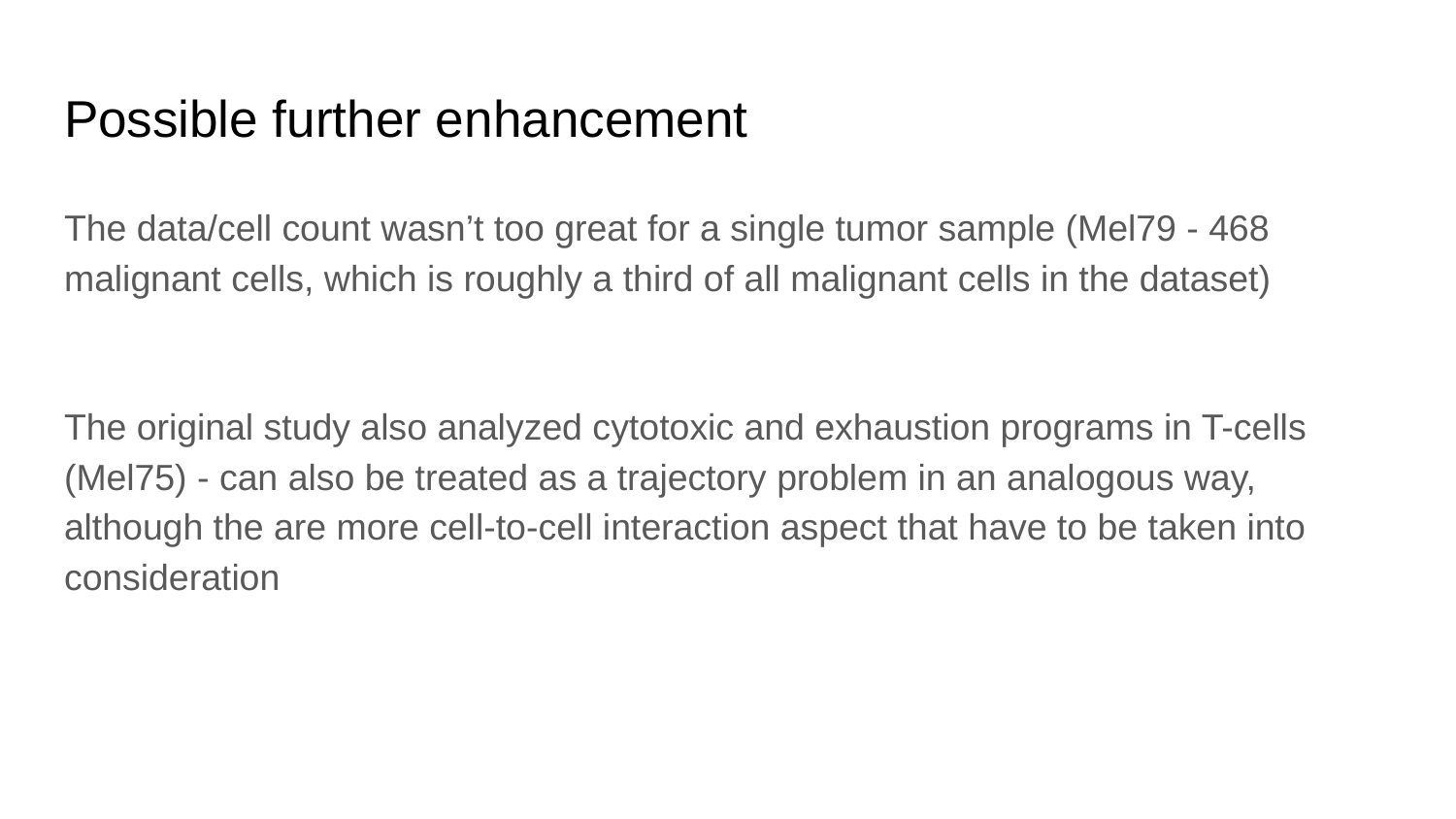

# Possible further enhancement
The data/cell count wasn’t too great for a single tumor sample (Mel79 - 468 malignant cells, which is roughly a third of all malignant cells in the dataset)

The original study also analyzed cytotoxic and exhaustion programs in T-cells  (Mel75) - can also be treated as a trajectory problem in an analogous way, although the are more cell-to-cell interaction aspect that have to be taken into consideration